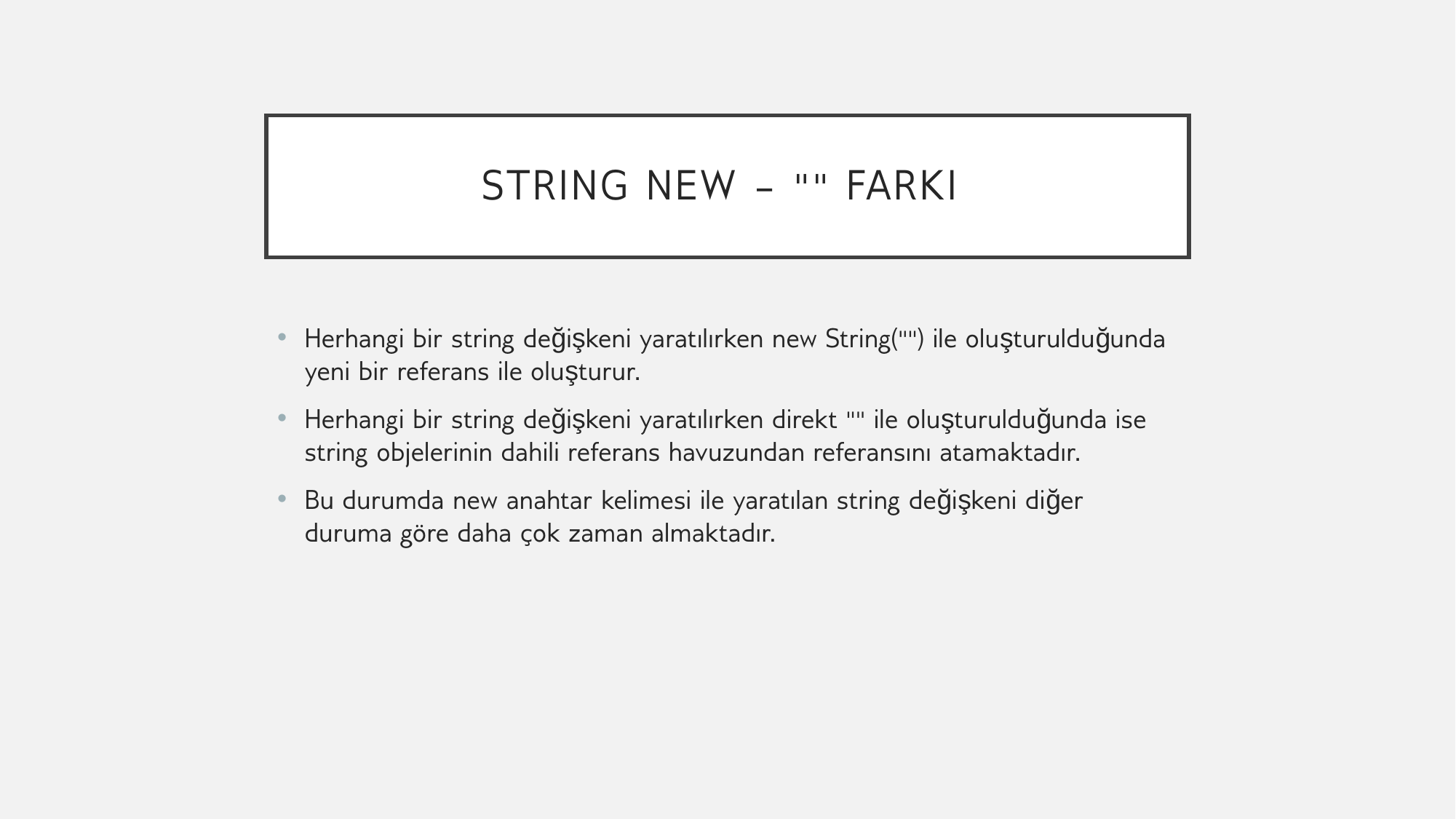

# Strıng new – "" farkı
Herhangi bir string değişkeni yaratılırken new String("") ile oluşturulduğunda yeni bir referans ile oluşturur.
Herhangi bir string değişkeni yaratılırken direkt "" ile oluşturulduğunda ise string objelerinin dahili referans havuzundan referansını atamaktadır.
Bu durumda new anahtar kelimesi ile yaratılan string değişkeni diğer duruma göre daha çok zaman almaktadır.